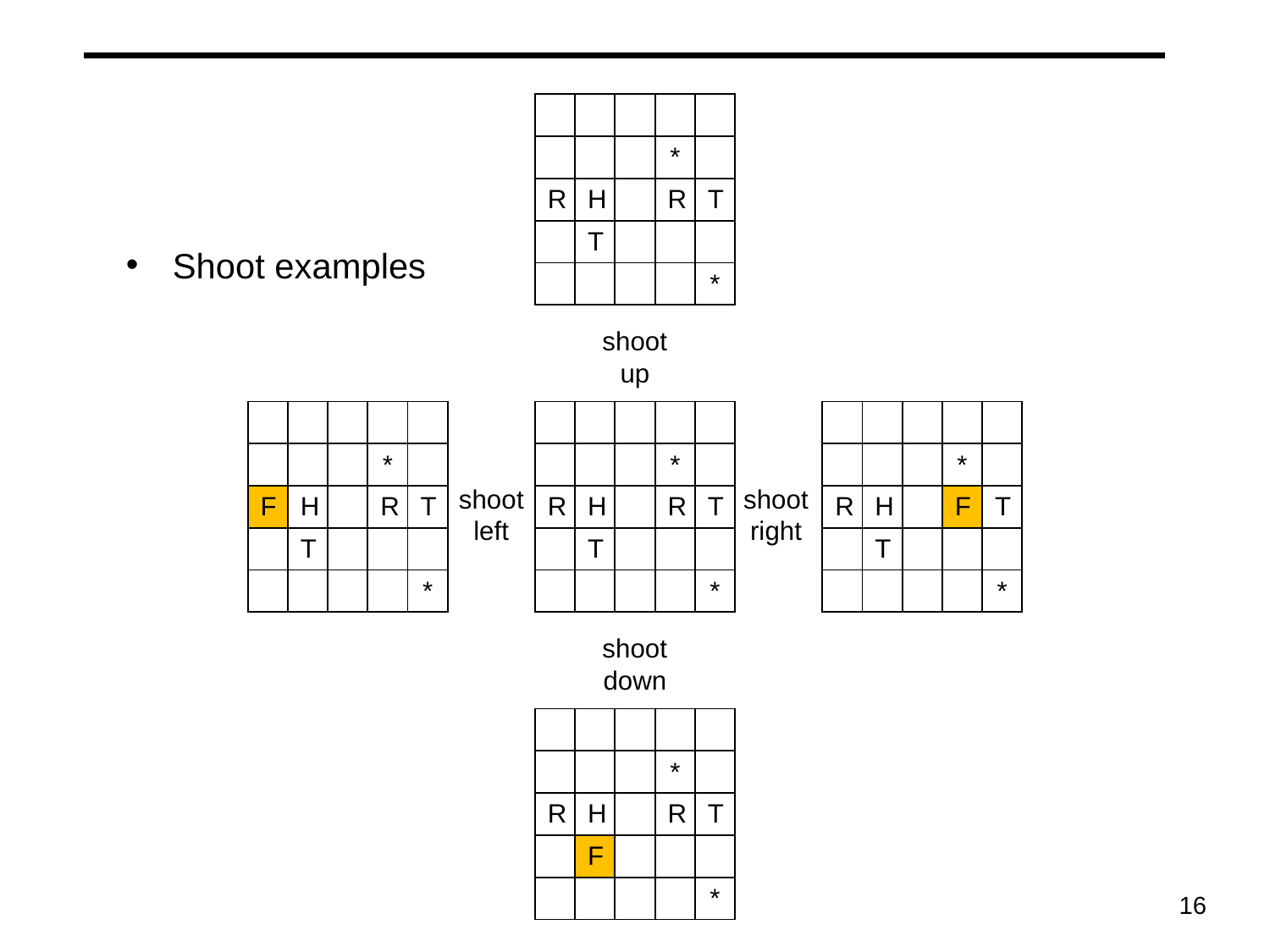

|  |  |  |  |  |
| --- | --- | --- | --- | --- |
|  |  |  | \* |  |
| R | H |  | R | T |
|  | T |  |  |  |
|  |  |  |  | \* |
Shoot examples
shoot up
|  |  |  |  |  |
| --- | --- | --- | --- | --- |
|  |  |  | \* |  |
| F | H |  | R | T |
|  | T |  |  |  |
|  |  |  |  | \* |
|  |  |  |  |  |
| --- | --- | --- | --- | --- |
|  |  |  | \* |  |
| R | H |  | R | T |
|  | T |  |  |  |
|  |  |  |  | \* |
|  |  |  |  |  |
| --- | --- | --- | --- | --- |
|  |  |  | \* |  |
| R | H |  | F | T |
|  | T |  |  |  |
|  |  |  |  | \* |
shoot left
shoot right
shoot down
|  |  |  |  |  |
| --- | --- | --- | --- | --- |
|  |  |  | \* |  |
| R | H |  | R | T |
|  | F |  |  |  |
|  |  |  |  | \* |